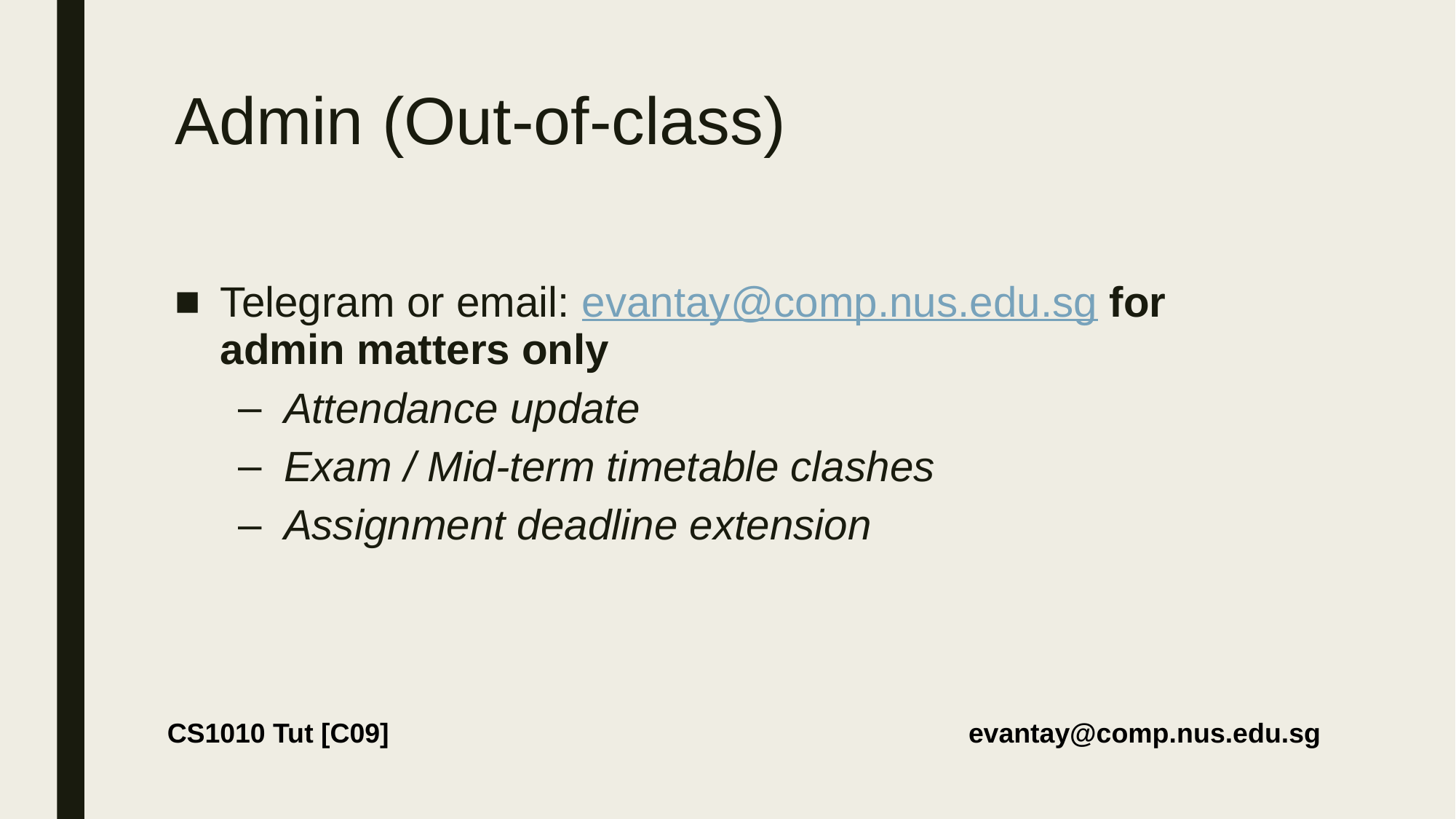

# Admin (Out-of-class)
Telegram or email: evantay@comp.nus.edu.sg for admin matters only
Attendance update
Exam / Mid-term timetable clashes
Assignment deadline extension